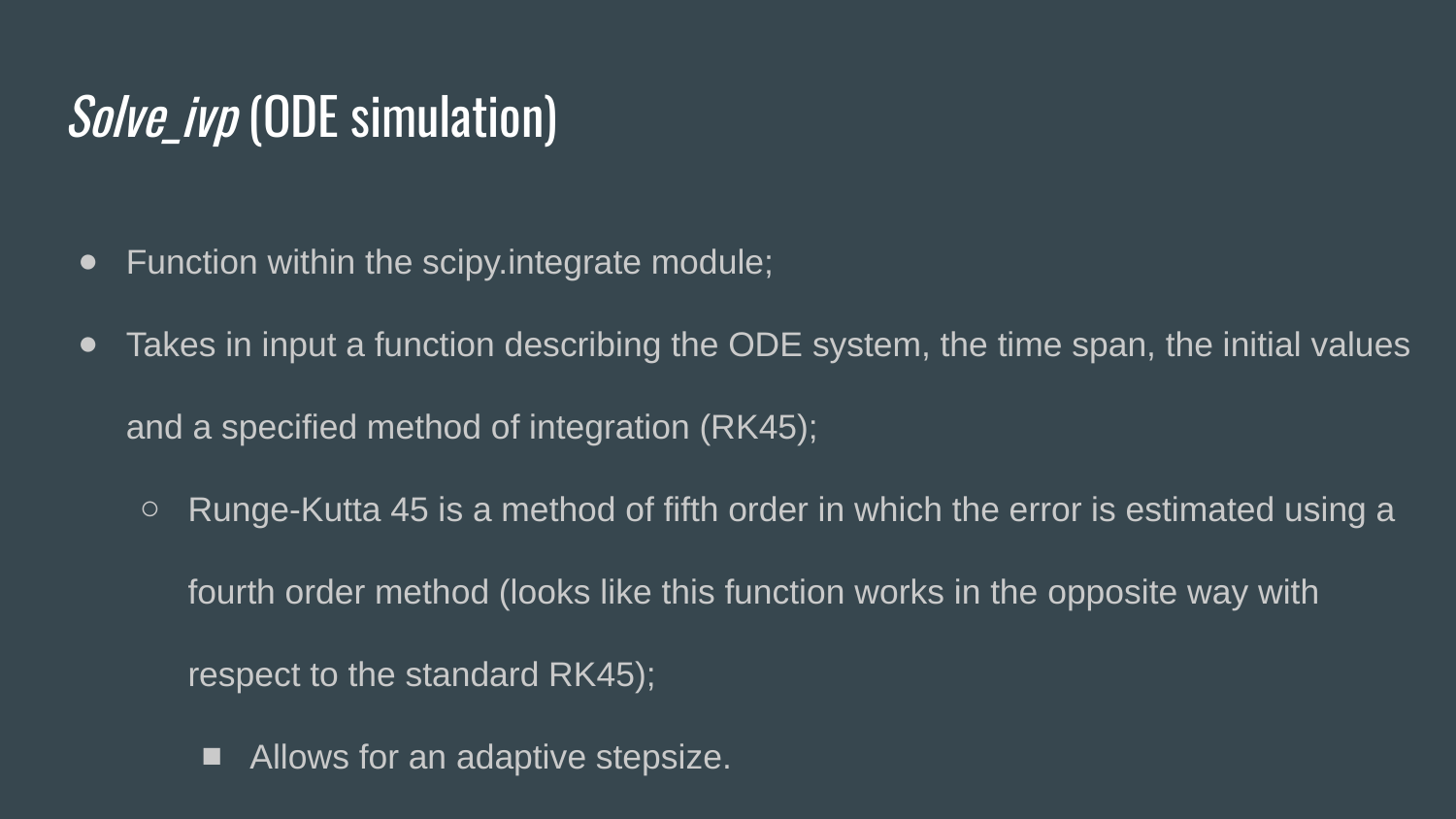

# Solve_ivp (ODE simulation)
Function within the scipy.integrate module;
Takes in input a function describing the ODE system, the time span, the initial values and a specified method of integration (RK45);
Runge-Kutta 45 is a method of fifth order in which the error is estimated using a fourth order method (looks like this function works in the opposite way with respect to the standard RK45);
Allows for an adaptive stepsize.